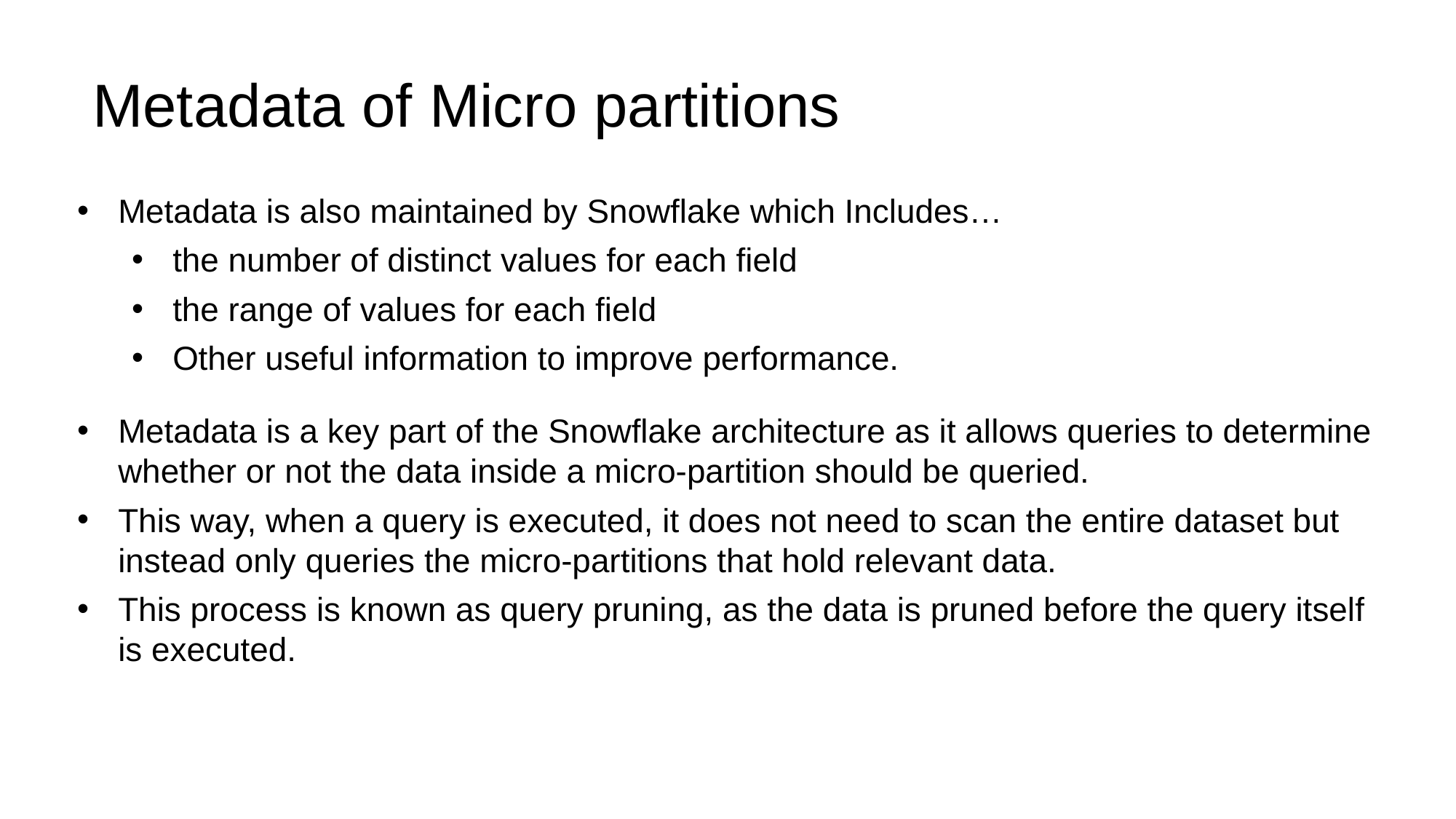

# Metadata of Micro partitions
Metadata is also maintained by Snowflake which Includes…
the number of distinct values for each field
the range of values for each field
Other useful information to improve performance.

Metadata is a key part of the Snowflake architecture as it allows queries to determine whether or not the data inside a micro-partition should be queried.
This way, when a query is executed, it does not need to scan the entire dataset but instead only queries the micro-partitions that hold relevant data.
This process is known as query pruning, as the data is pruned before the query itself is executed.